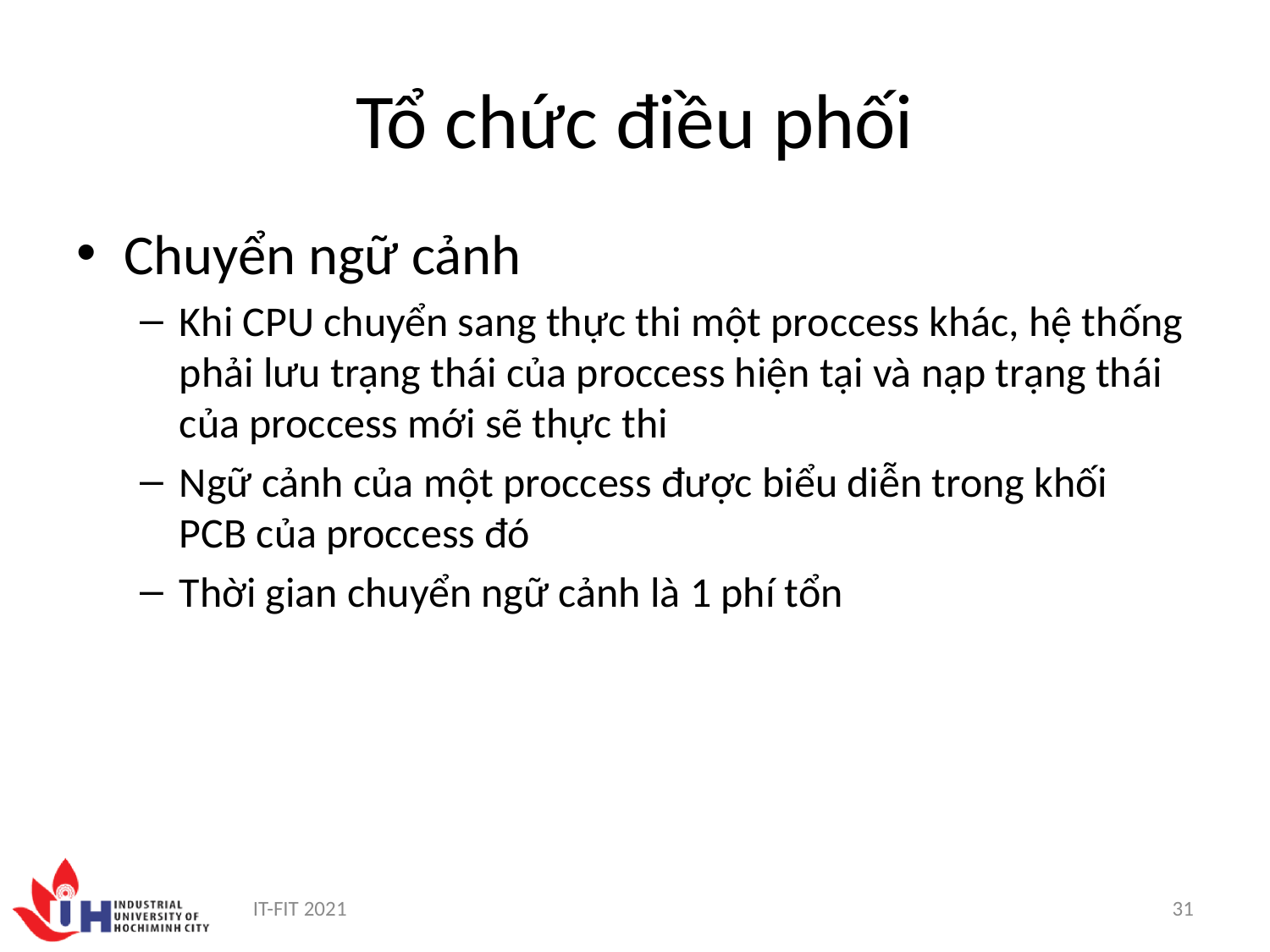

# Tổ chức điều phối
Chuyển ngữ cảnh
Khi CPU chuyển sang thực thi một proccess khác, hệ thống phải lưu trạng thái của proccess hiện tại và nạp trạng thái của proccess mới sẽ thực thi
Ngữ cảnh của một proccess được biểu diễn trong khối  PCB của proccess đó
Thời gian chuyển ngữ cảnh là 1 phí tổn

IT-FIT 2021
31